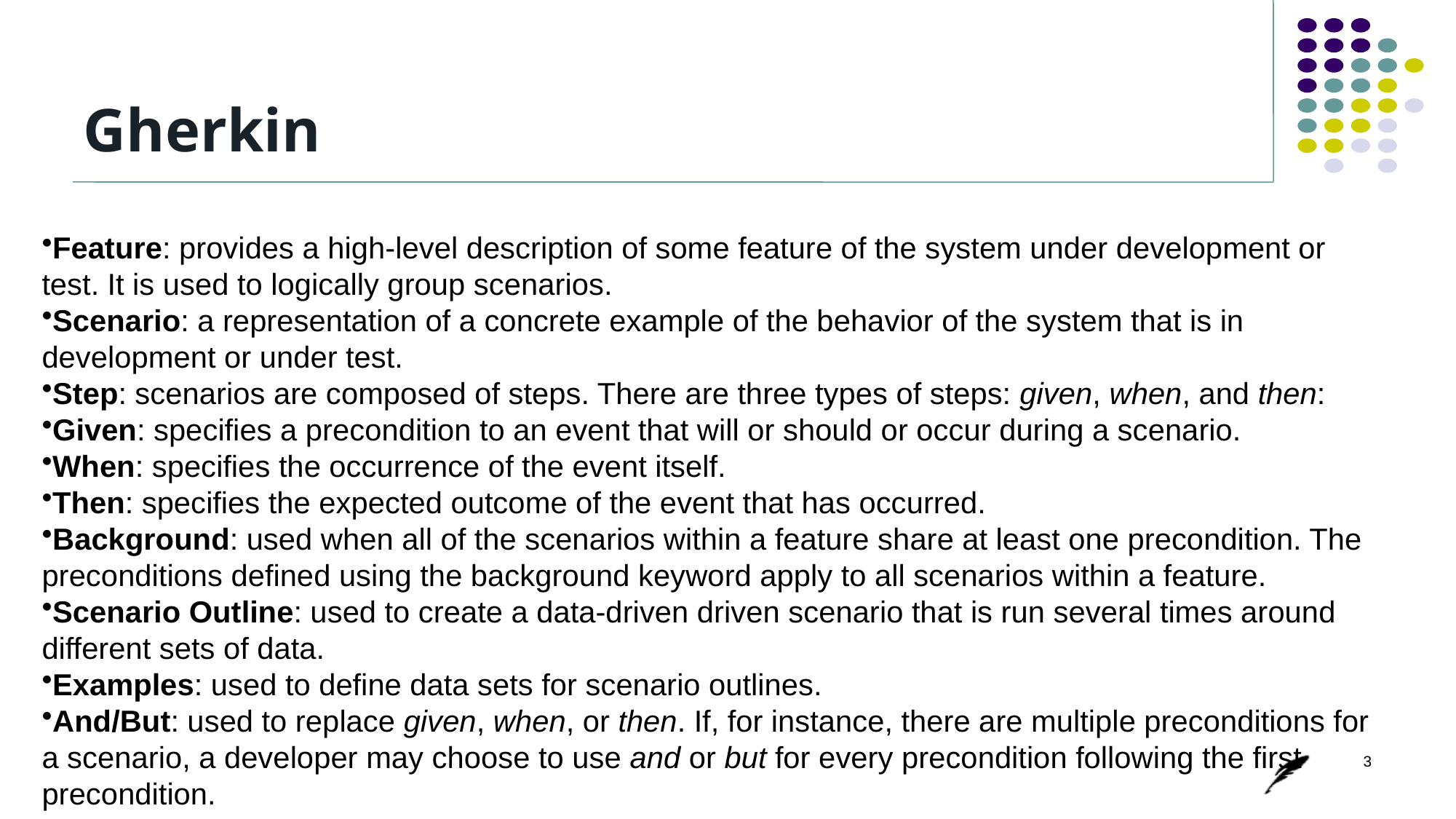

# Gherkin
Feature: provides a high-level description of some feature of the system under development or test. It is used to logically group scenarios.
Scenario: a representation of a concrete example of the behavior of the system that is in development or under test.
Step: scenarios are composed of steps. There are three types of steps: given, when, and then:
Given: specifies a precondition to an event that will or should or occur during a scenario.
When: specifies the occurrence of the event itself.
Then: specifies the expected outcome of the event that has occurred.
Background: used when all of the scenarios within a feature share at least one precondition. The preconditions defined using the background keyword apply to all scenarios within a feature.
Scenario Outline: used to create a data-driven driven scenario that is run several times around different sets of data.
Examples: used to define data sets for scenario outlines.
And/But: used to replace given, when, or then. If, for instance, there are multiple preconditions for a scenario, a developer may choose to use and or but for every precondition following the first precondition.
3